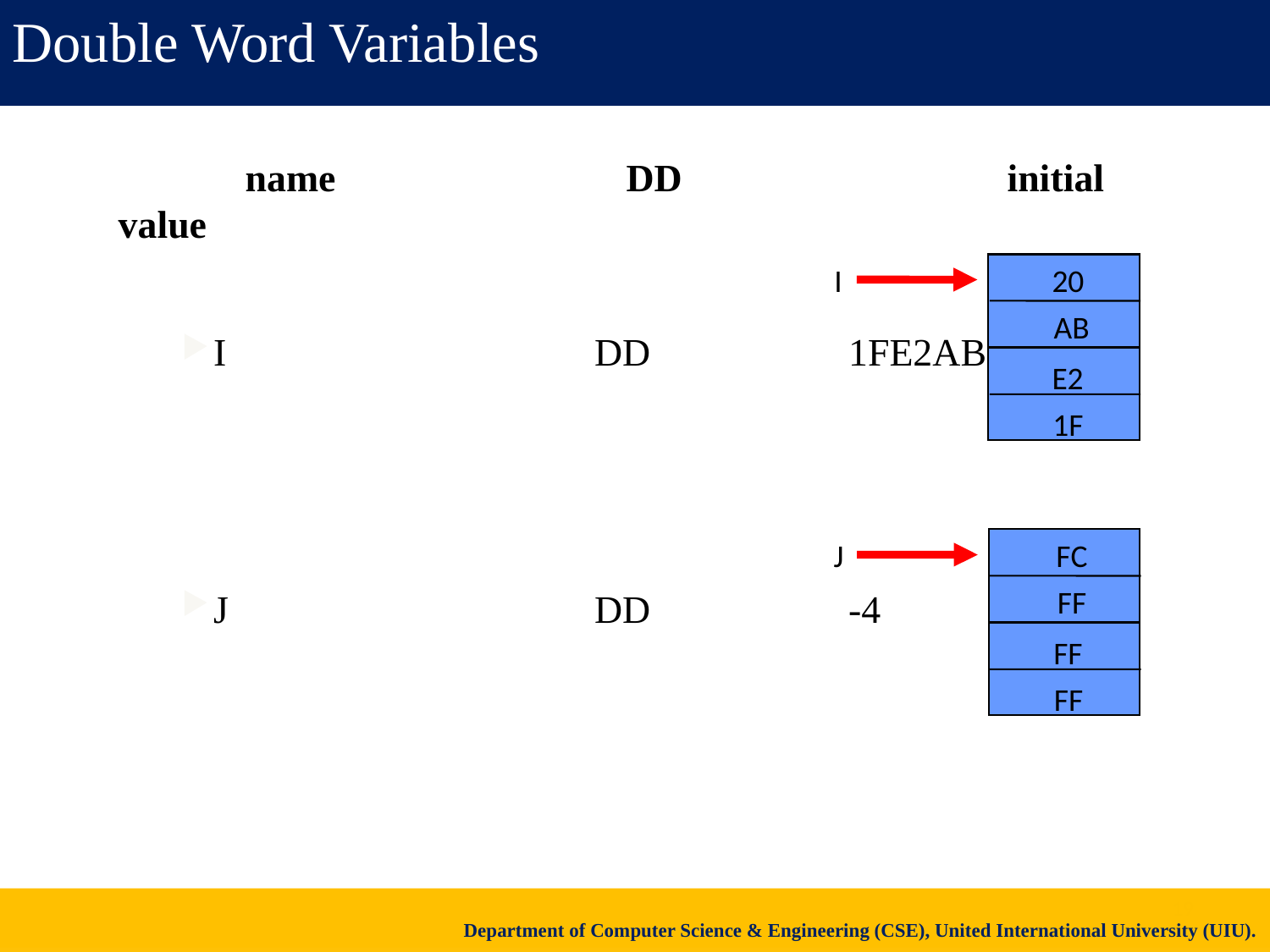

Double Word Variables
	name			DD			initial value

I 			DD 		1FE2AB20H

J 			DD 		-4
20
I

AB

E2
1F
 FC
J

FF

FF
FF
19

Department of Computer Science & Engineering (CSE), United International University (UIU).